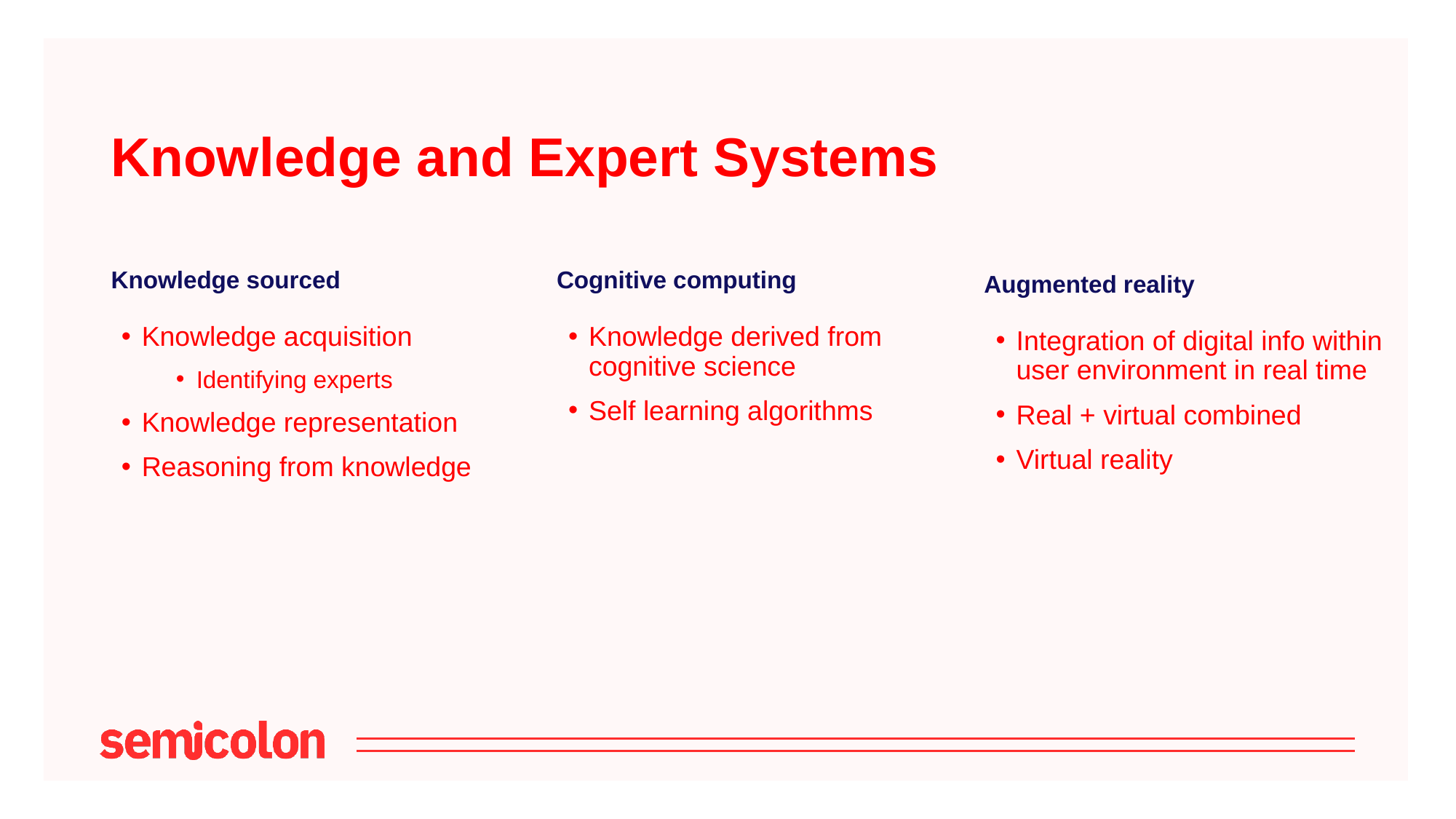

# Knowledge and Expert Systems
Knowledge sourced
Cognitive computing
Augmented reality
Knowledge derived from cognitive science
Self learning algorithms
Knowledge acquisition
Identifying experts
Knowledge representation
Reasoning from knowledge

Integration of digital info within user environment in real time
Real + virtual combined
Virtual reality